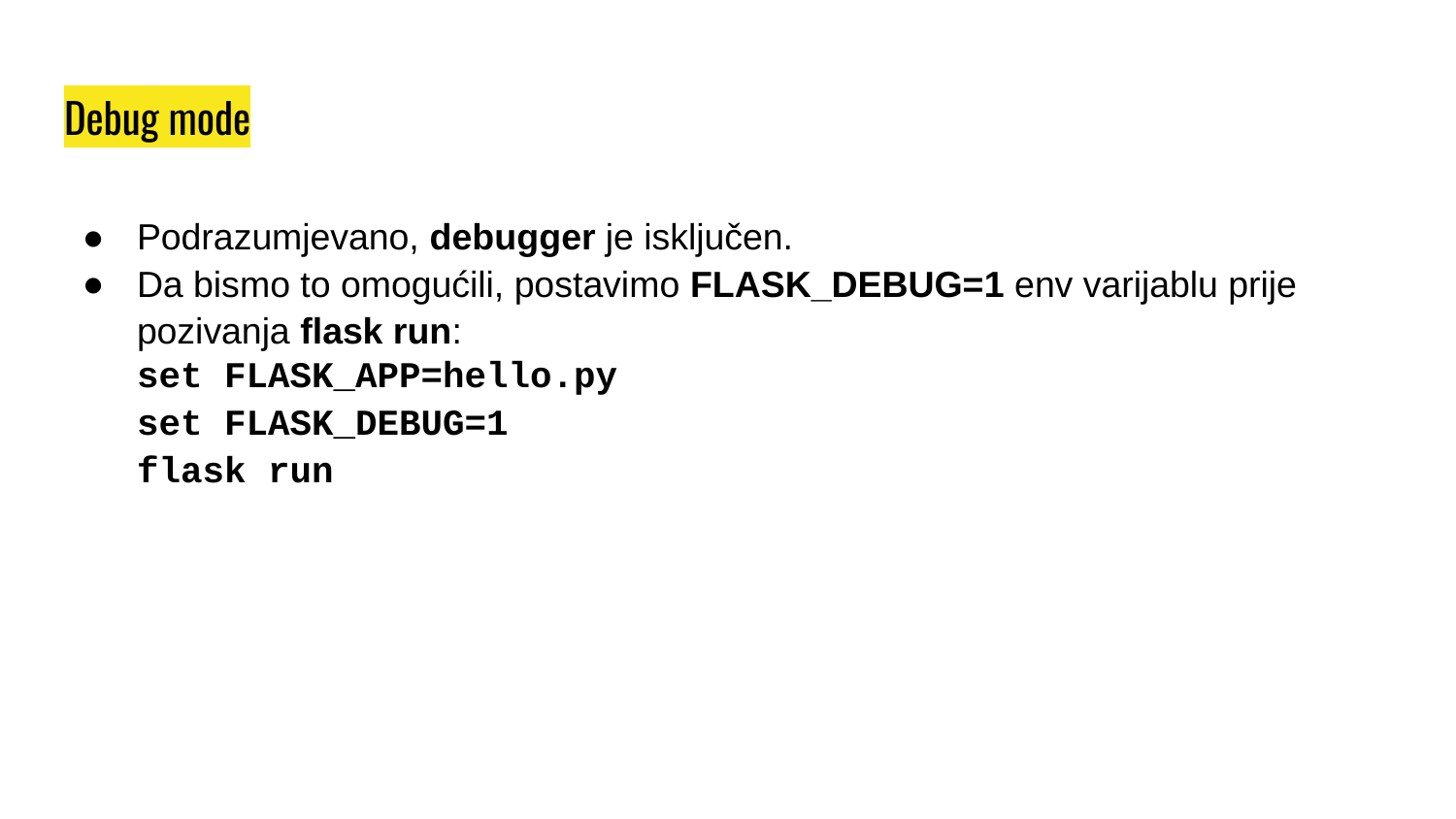

# Debug mode
Podrazumjevano, debugger je isključen.
Da bismo to omogućili, postavimo FLASK_DEBUG=1 env varijablu prije pozivanja flask run:
set FLASK_APP=hello.py
set FLASK_DEBUG=1
flask run